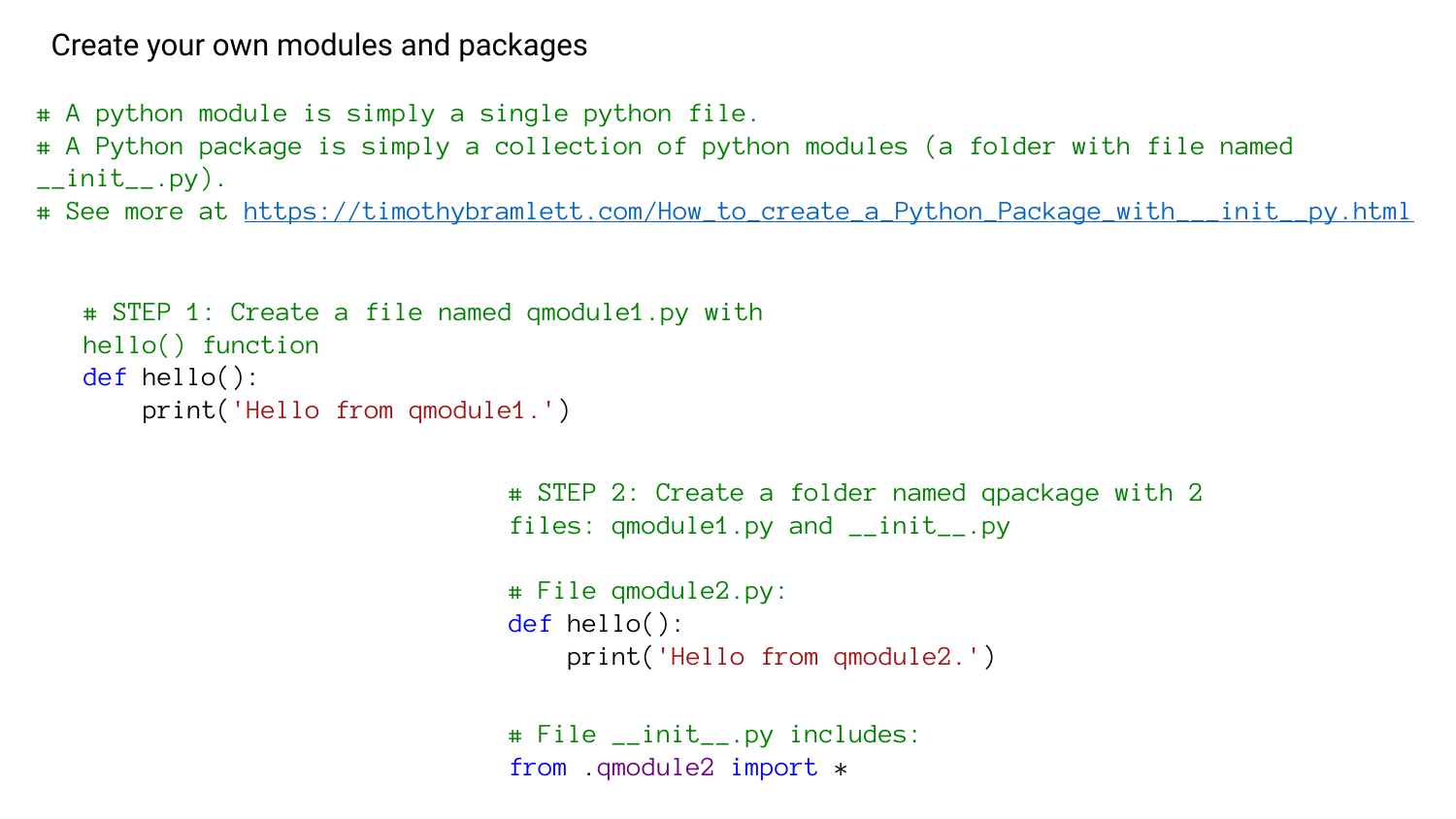

Create your own modules and packages
# A python module is simply a single python file.
# A Python package is simply a collection of python modules (a folder with file named __init__.py).
# See more at https://timothybramlett.com/How_to_create_a_Python_Package_with___init__py.html
# STEP 1: Create a file named qmodule1.py with hello() function
def hello():
    print('Hello from qmodule1.')
# STEP 2: Create a folder named qpackage with 2 files: qmodule1.py and __init__.py

# File qmodule2.py:
def hello():
    print('Hello from qmodule2.')

# File __init__.py includes:
from .qmodule2 import *